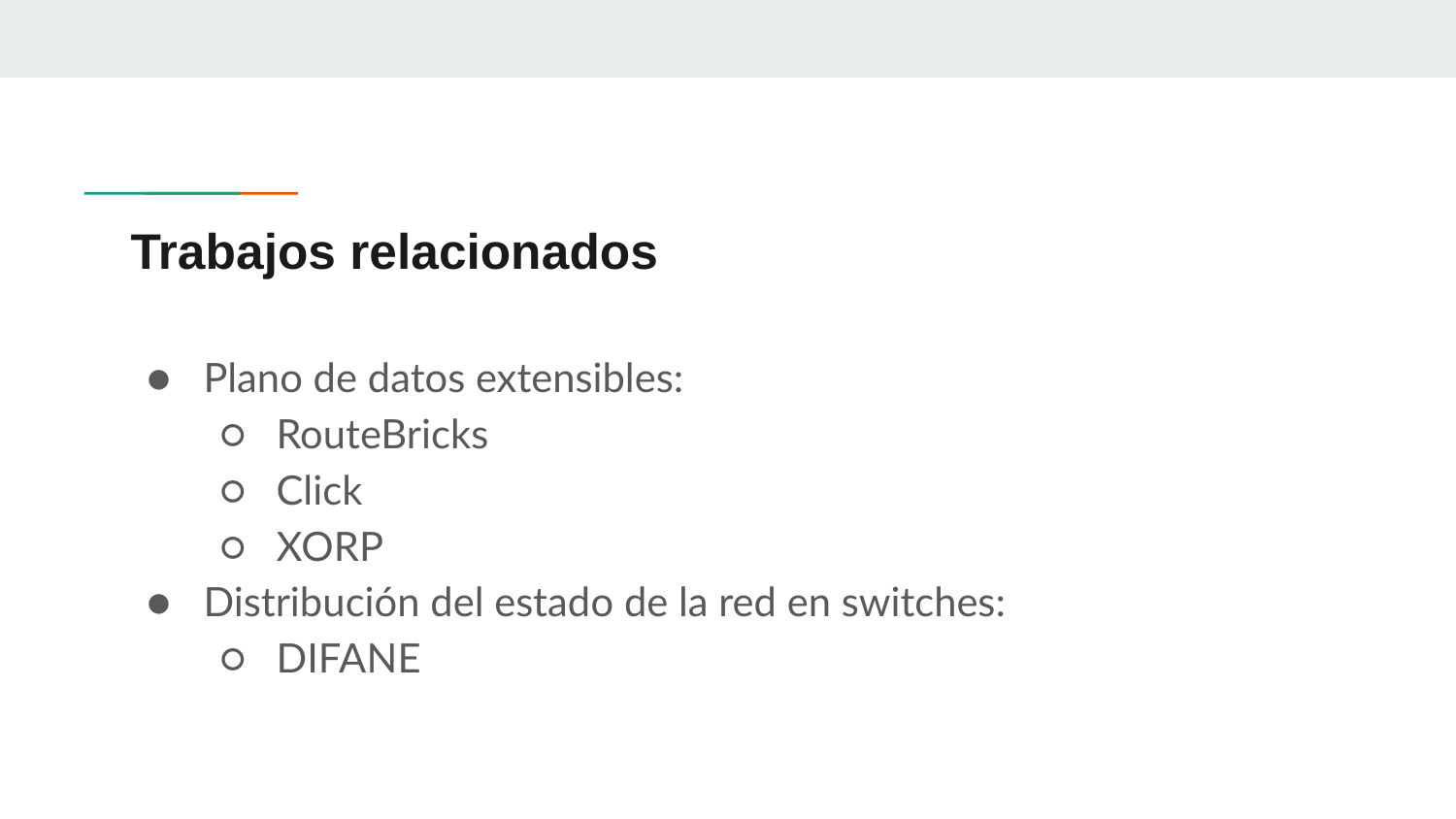

# Trabajos relacionados
Plano de datos extensibles:
RouteBricks
Click
XORP
Distribución del estado de la red en switches:
DIFANE